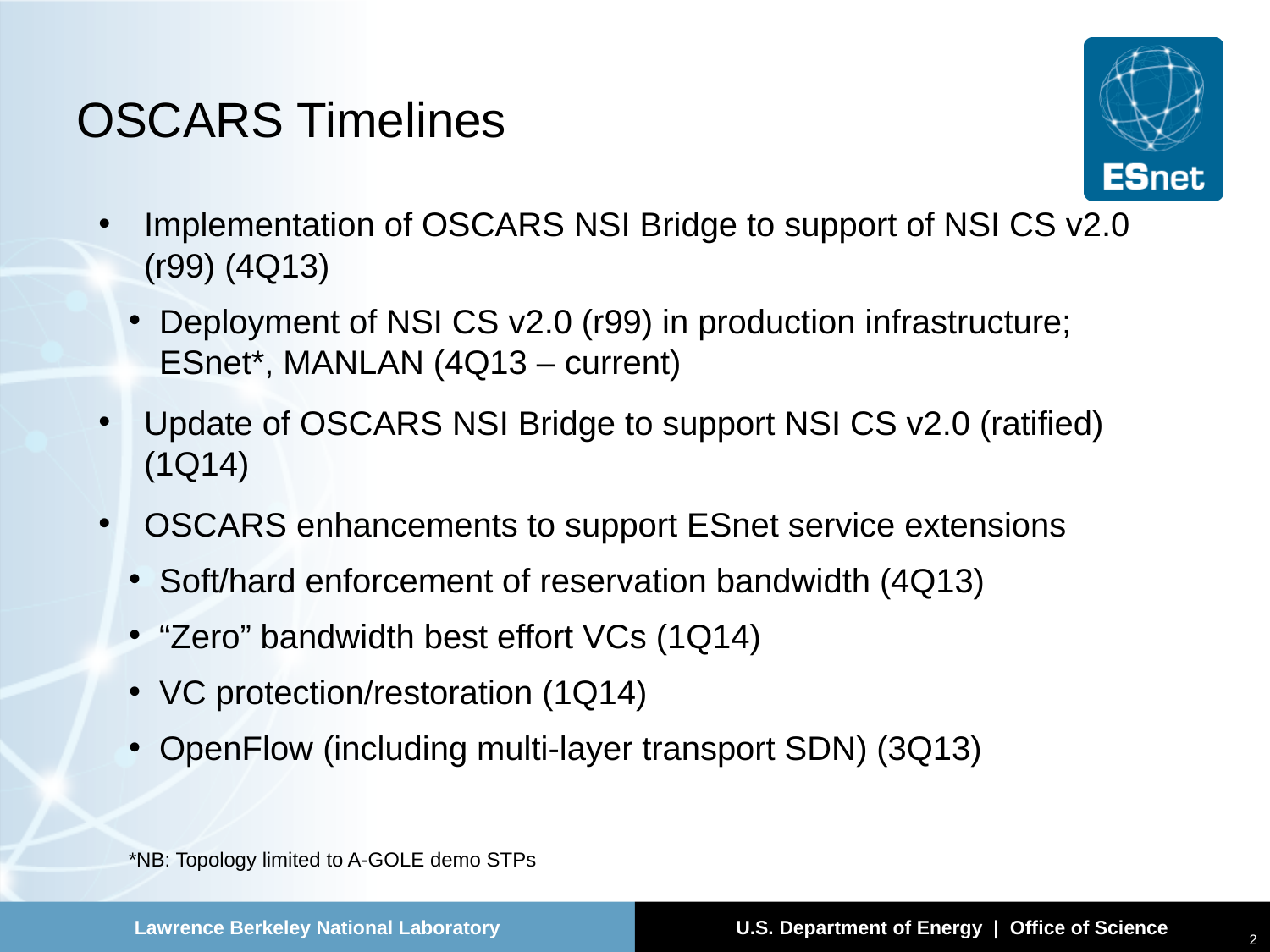

# OSCARS Timelines
Implementation of OSCARS NSI Bridge to support of NSI CS v2.0 (r99) (4Q13)
Deployment of NSI CS v2.0 (r99) in production infrastructure; ESnet*, MANLAN (4Q13 – current)
Update of OSCARS NSI Bridge to support NSI CS v2.0 (ratified) (1Q14)
OSCARS enhancements to support ESnet service extensions
Soft/hard enforcement of reservation bandwidth (4Q13)
“Zero” bandwidth best effort VCs (1Q14)
VC protection/restoration (1Q14)
OpenFlow (including multi-layer transport SDN) (3Q13)

*NB: Topology limited to A-GOLE demo STPs
2